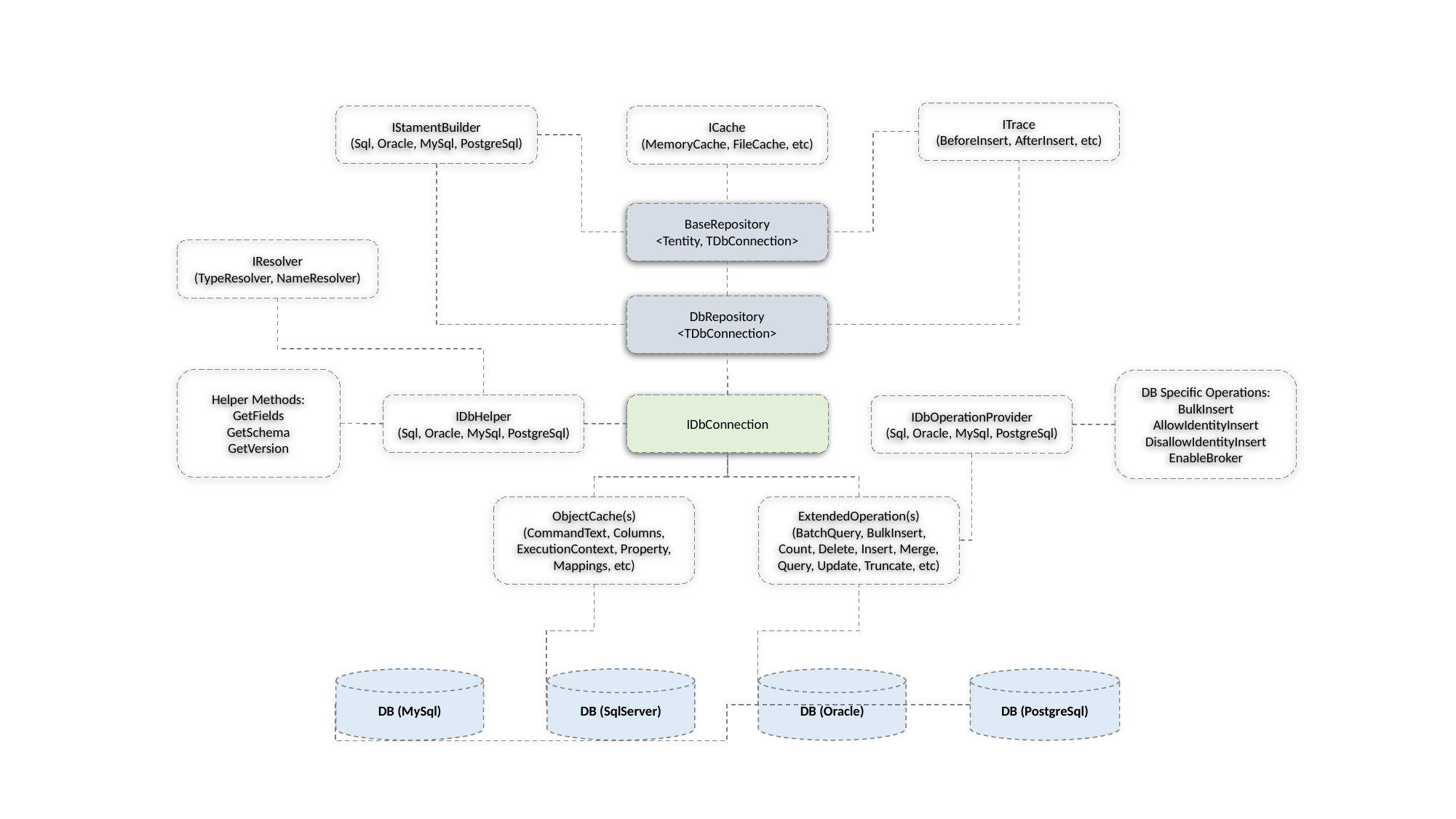

ITrace
(BeforeInsert, AfterInsert, etc)
IStamentBuilder
(Sql, Oracle, MySql, PostgreSql)
ICache
(MemoryCache, FileCache, etc)
BaseRepository
<Tentity, TDbConnection>
IResolver
(TypeResolver, NameResolver)
DbRepository
<TDbConnection>
Helper Methods:
GetFields
GetSchema
GetVersion
DB Specific Operations:
BulkInsert
AllowIdentityInsert
DisallowIdentityInsert
EnableBroker
IDbHelper
(Sql, Oracle, MySql, PostgreSql)
IDbConnection
IDbOperationProvider
(Sql, Oracle, MySql, PostgreSql)
ObjectCache(s)
(CommandText, Columns, ExecutionContext, Property, Mappings, etc)
ExtendedOperation(s)
(BatchQuery, BulkInsert, Count, Delete, Insert, Merge, Query, Update, Truncate, etc)
DB (SqlServer)
DB (MySql)
DB (PostgreSql)
DB (Oracle)